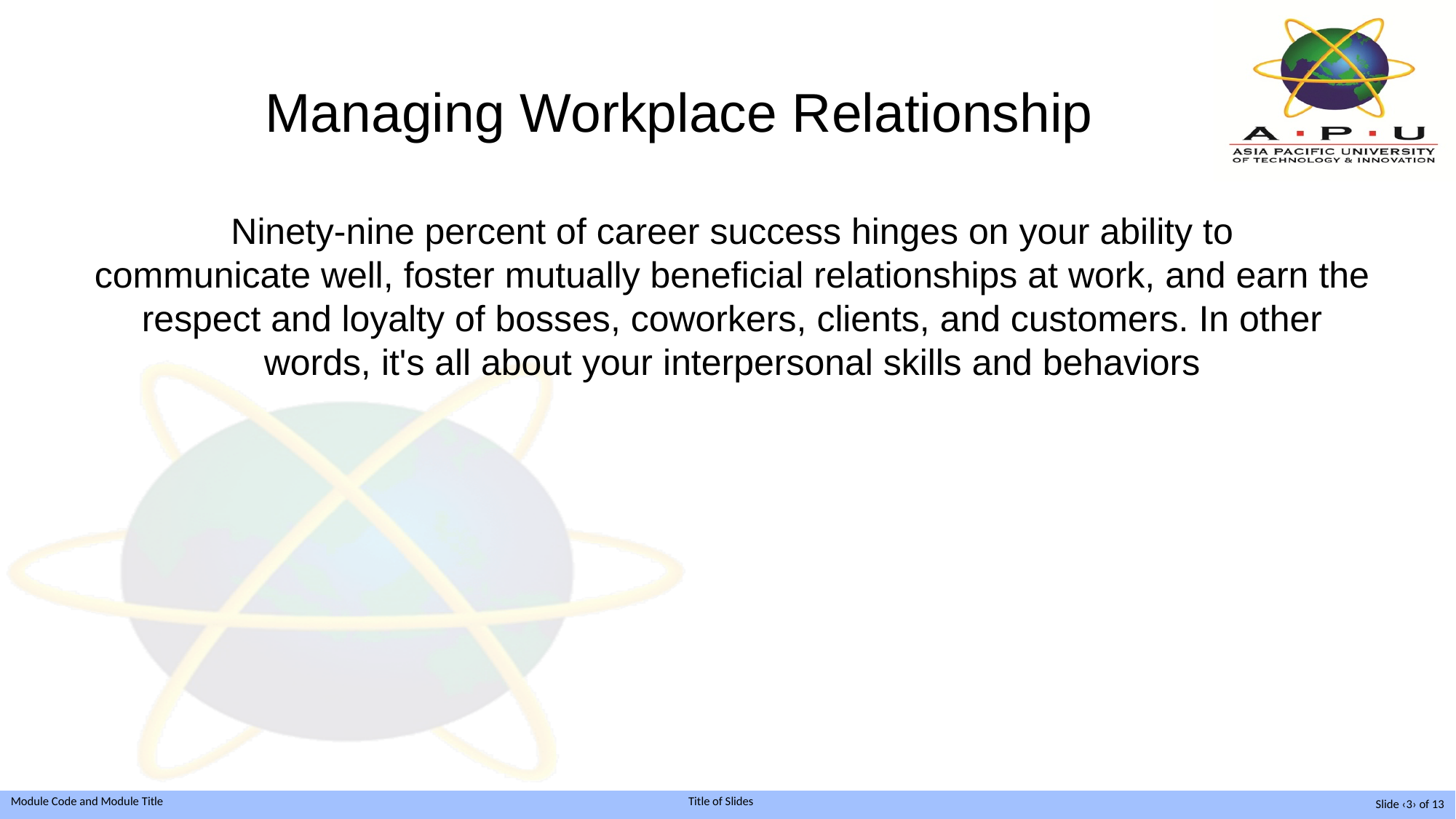

# Managing Workplace Relationship
Ninety-nine percent of career success hinges on your ability to communicate well, foster mutually beneficial relationships at work, and earn the respect and loyalty of bosses, coworkers, clients, and customers. In other words, it's all about your interpersonal skills and behaviors
Slide ‹3› of 13